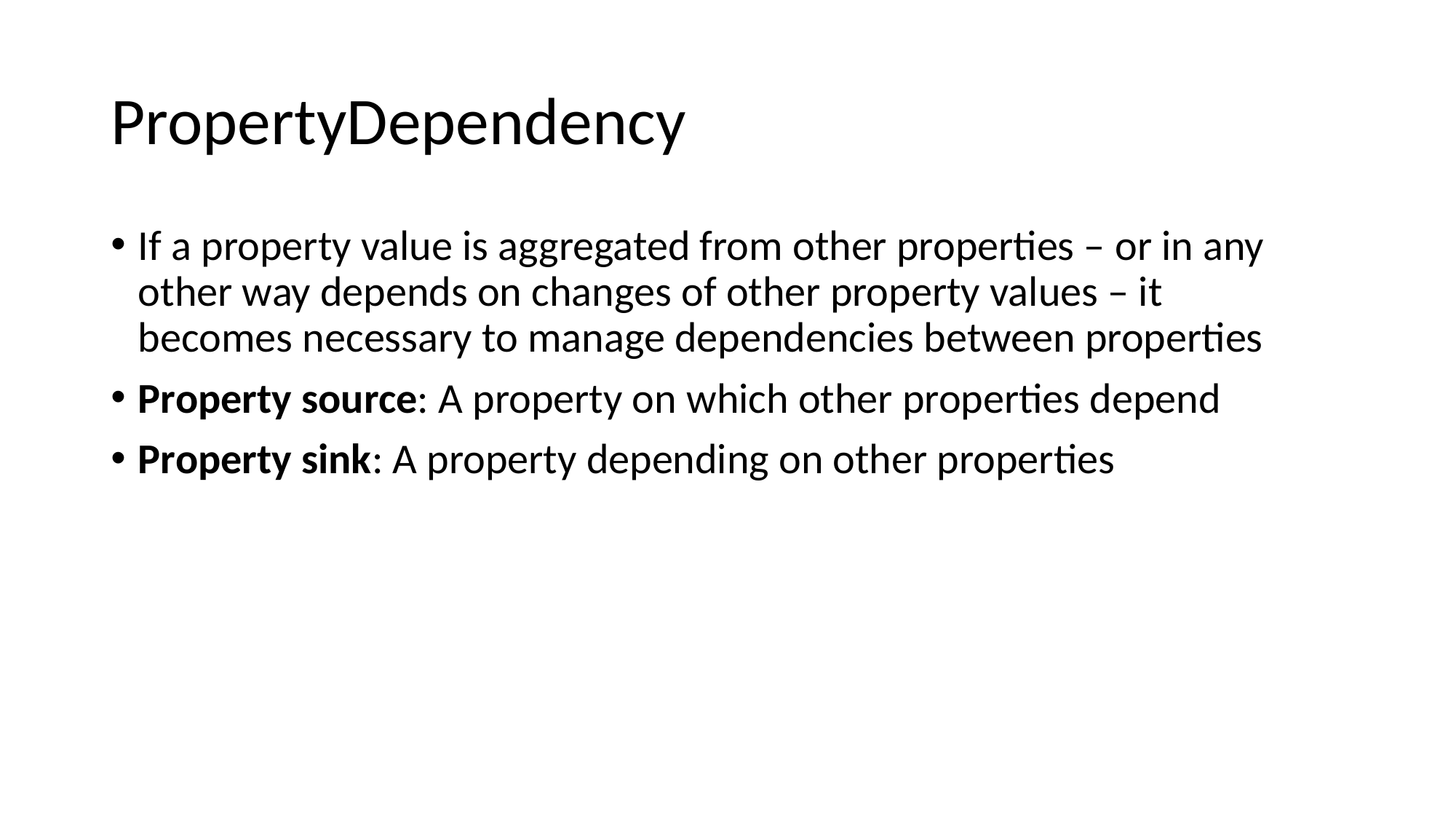

# PropertyDependency
If a property value is aggregated from other properties – or in any other way depends on changes of other property values – it becomes necessary to manage dependencies between properties
Property source: A property on which other properties depend
Property sink: A property depending on other properties